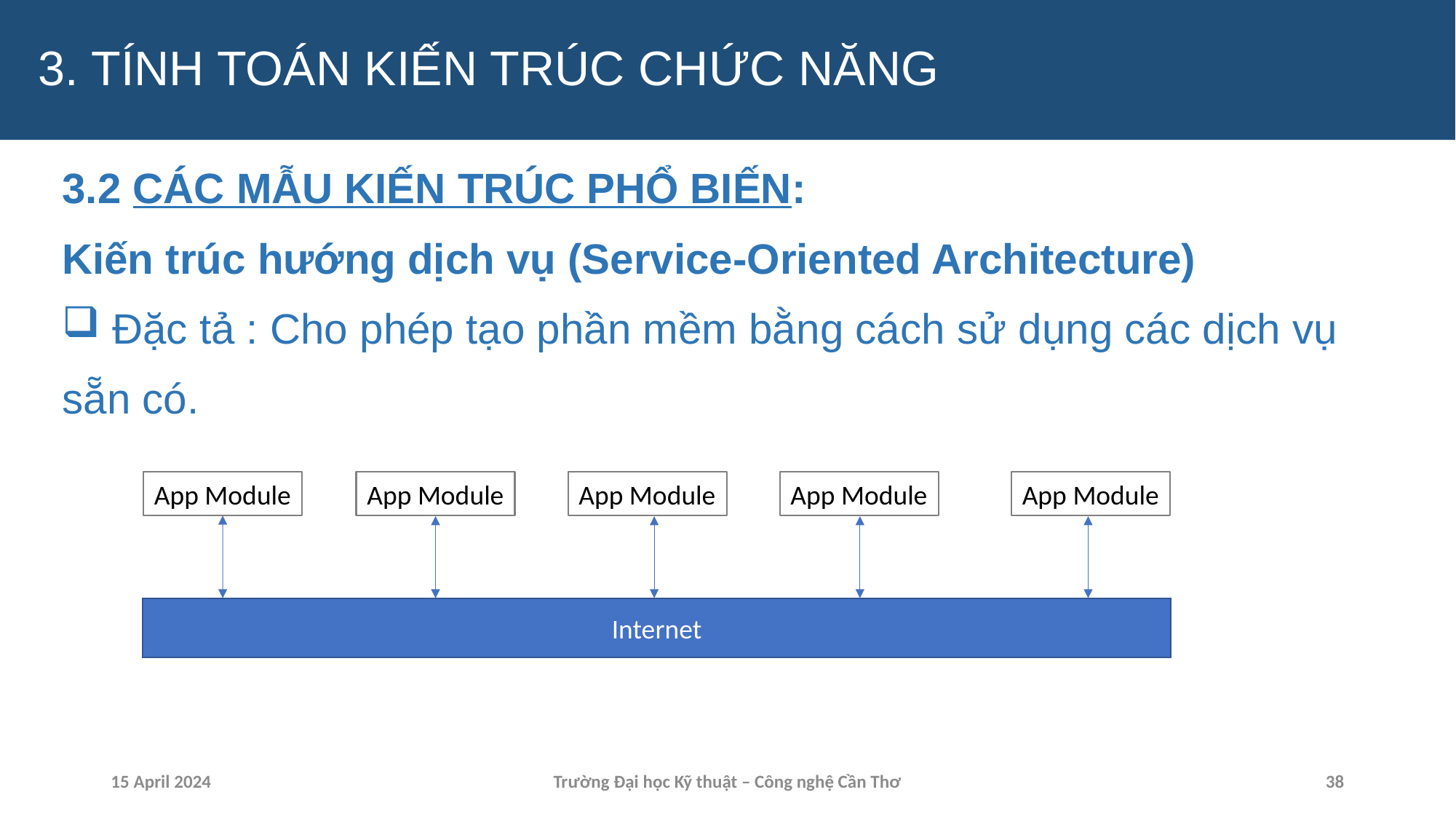

# 3. TÍNH TOÁN KIẾN TRÚC CHỨC NĂNG
3.2 CÁC MẪU KIẾN TRÚC PHỔ BIẾN:
Kiến trúc hướng dịch vụ (Service-Oriented Architecture)
 Đặc tả : Cho phép tạo phần mềm bằng cách sử dụng các dịch vụ
sẵn có.
App Module
App Module
App Module
App Module
App Module
Internet
15 April 2024
Trường Đại học Kỹ thuật – Công nghệ Cần Thơ
38